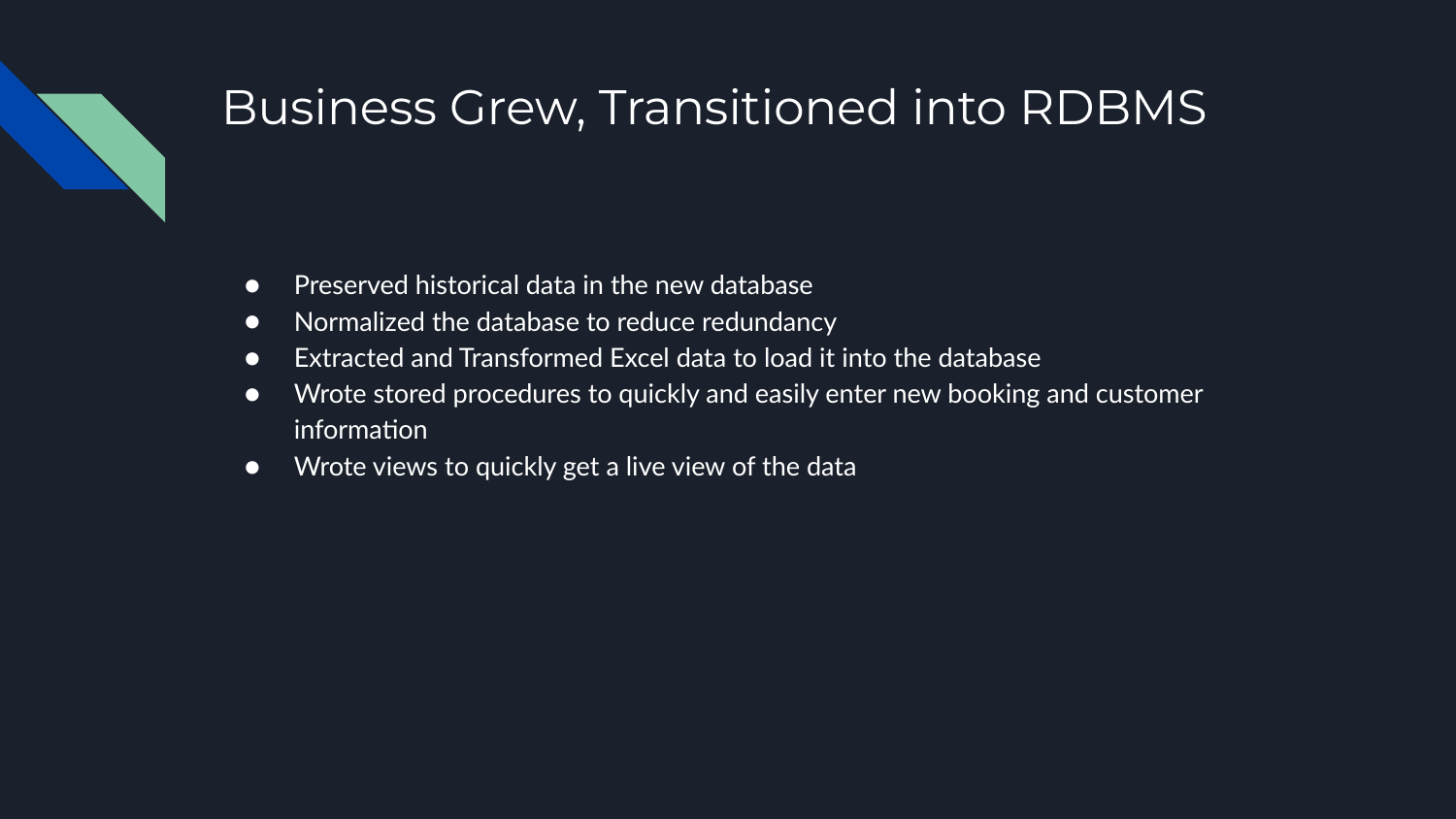

# Business Grew, Transitioned into RDBMS
Preserved historical data in the new database
Normalized the database to reduce redundancy
Extracted and Transformed Excel data to load it into the database
Wrote stored procedures to quickly and easily enter new booking and customer information
Wrote views to quickly get a live view of the data